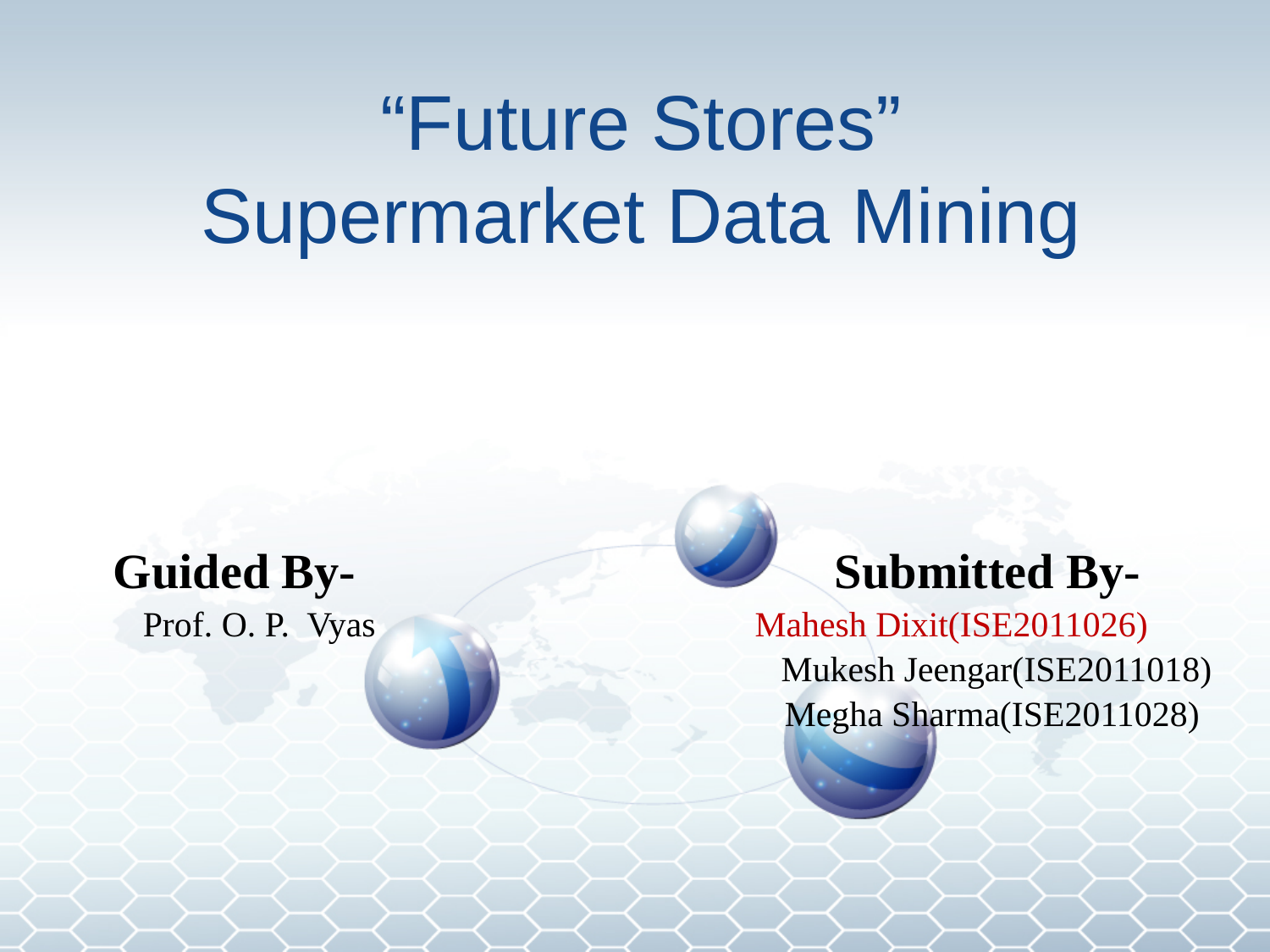

# “Future Stores” Supermarket Data Mining
Guided By-                                       Submitted By-
Prof. O. P.  Vyas		                          Mahesh Dixit(ISE2011026)
                                                                               Mukesh Jeengar(ISE2011018)
                                                                              Megha Sharma(ISE2011028)